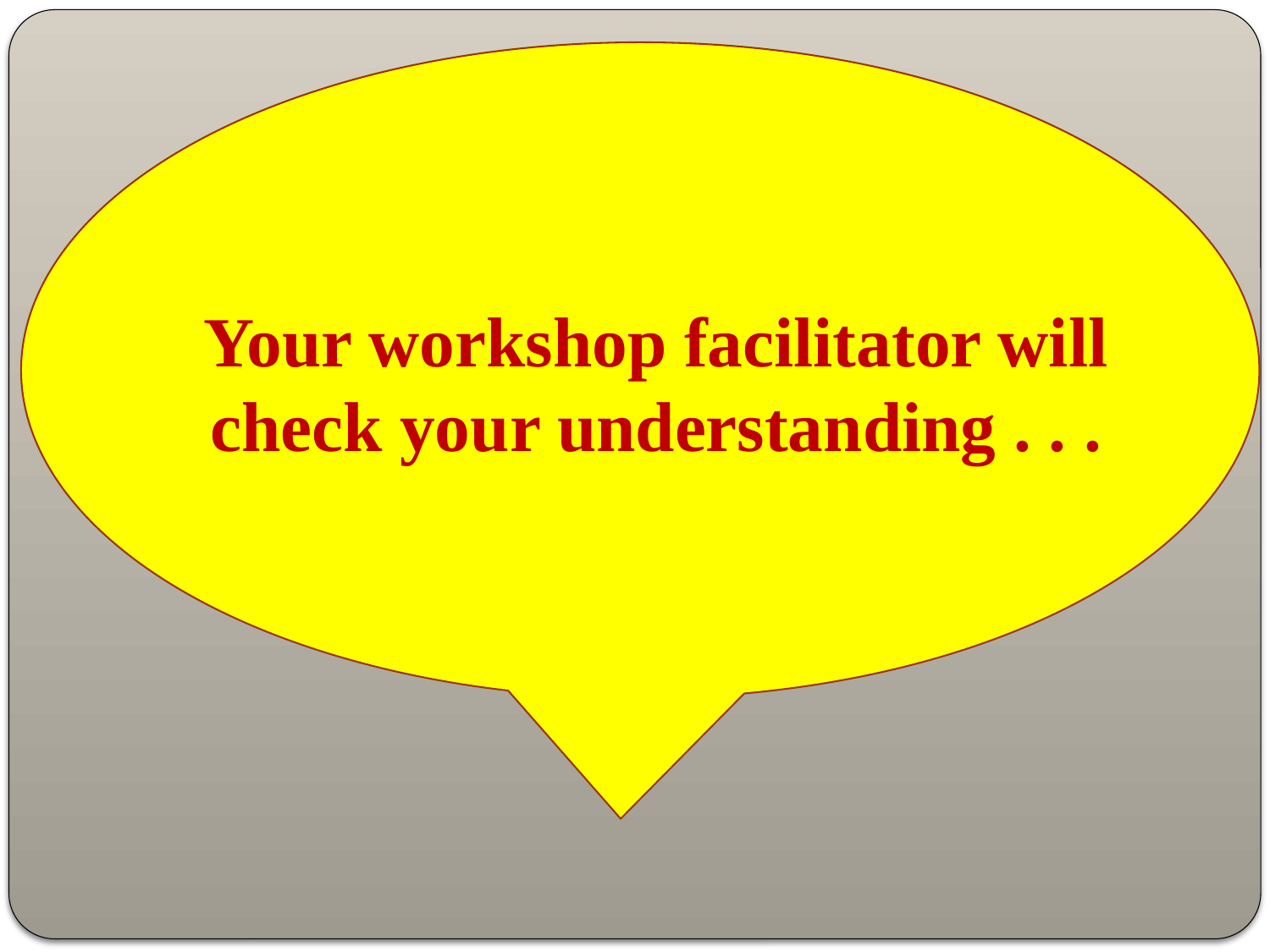

Your workshop facilitator will check your understanding . . .